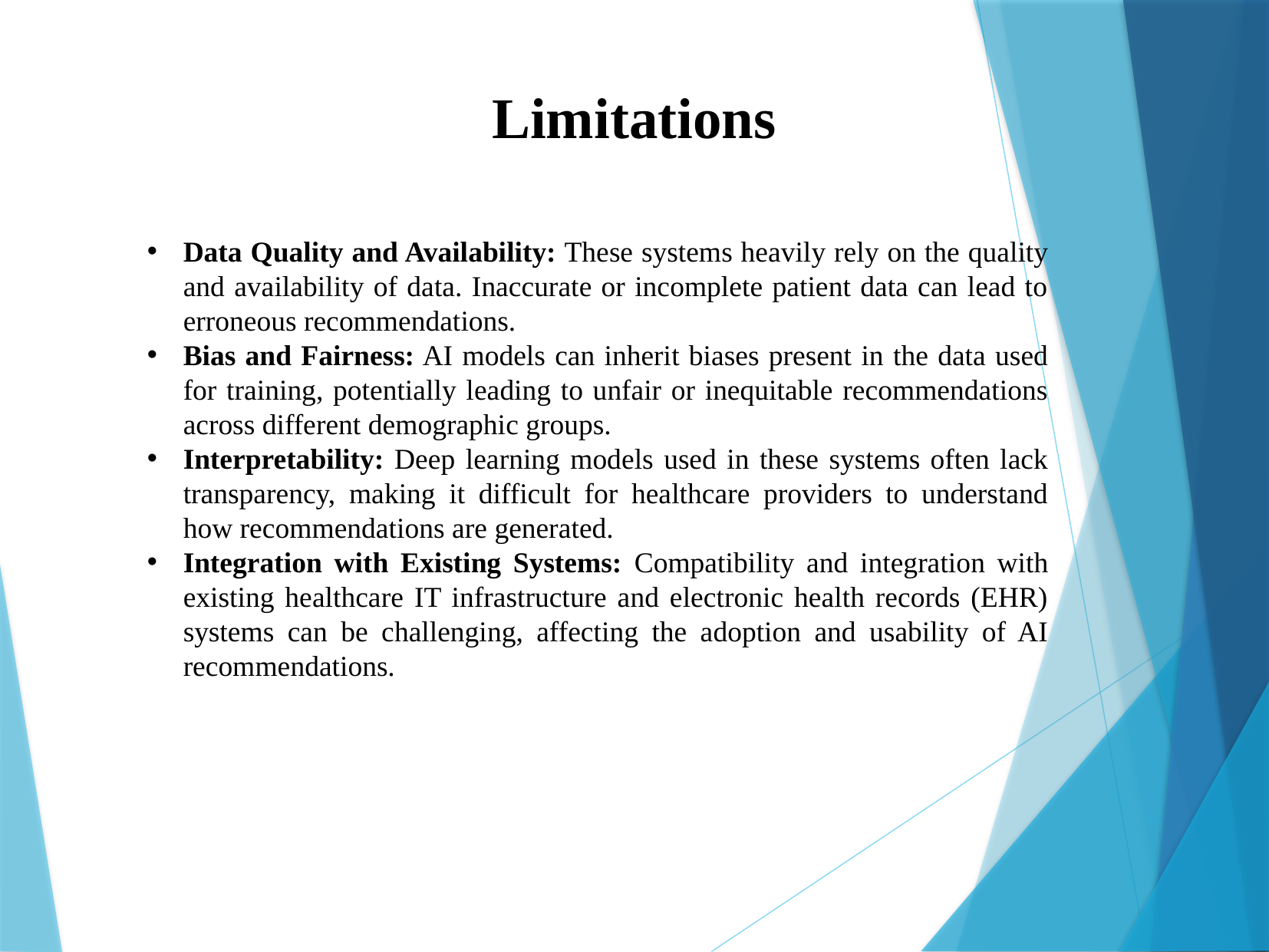

Limitations

Data Quality and Availability: These systems heavily rely on the quality and availability of data. Inaccurate or incomplete patient data can lead to erroneous recommendations.
Bias and Fairness: AI models can inherit biases present in the data used for training, potentially leading to unfair or inequitable recommendations across different demographic groups.
Interpretability: Deep learning models used in these systems often lack transparency, making it difficult for healthcare providers to understand how recommendations are generated.
Integration with Existing Systems: Compatibility and integration with existing healthcare IT infrastructure and electronic health records (EHR) systems can be challenging, affecting the adoption and usability of AI recommendations.